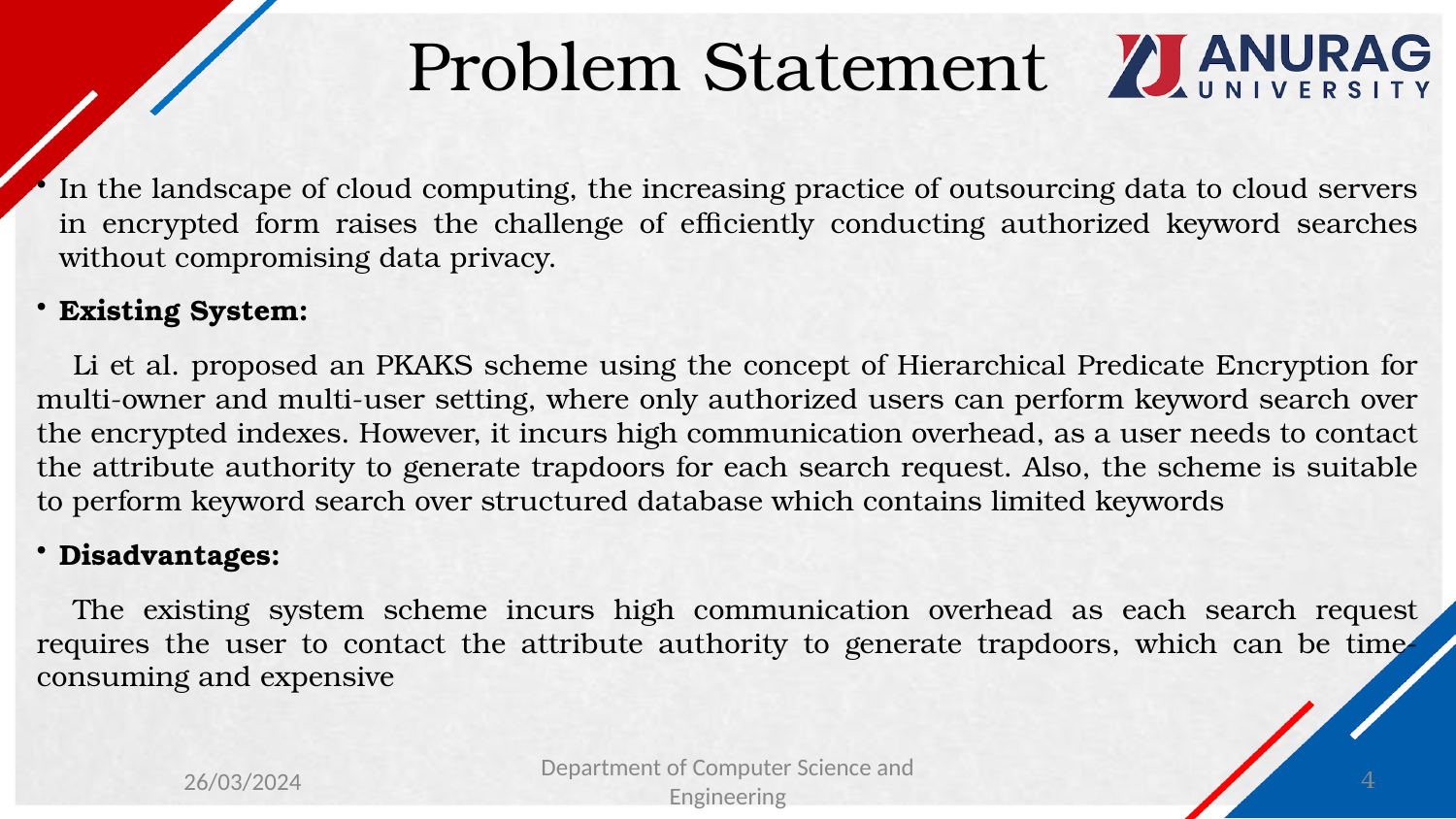

# Problem Statement
In the landscape of cloud computing, the increasing practice of outsourcing data to cloud servers in encrypted form raises the challenge of efficiently conducting authorized keyword searches without compromising data privacy.
Existing System:
Li et al. proposed an PKAKS scheme using the concept of Hierarchical Predicate Encryption for multi-owner and multi-user setting, where only authorized users can perform keyword search over the encrypted indexes. However, it incurs high communication overhead, as a user needs to contact the attribute authority to generate trapdoors for each search request. Also, the scheme is suitable to perform keyword search over structured database which contains limited keywords
Disadvantages:
The existing system scheme incurs high communication overhead as each search request requires the user to contact the attribute authority to generate trapdoors, which can be time-consuming and expensive
26/03/2024
4
Department of Computer Science and Engineering